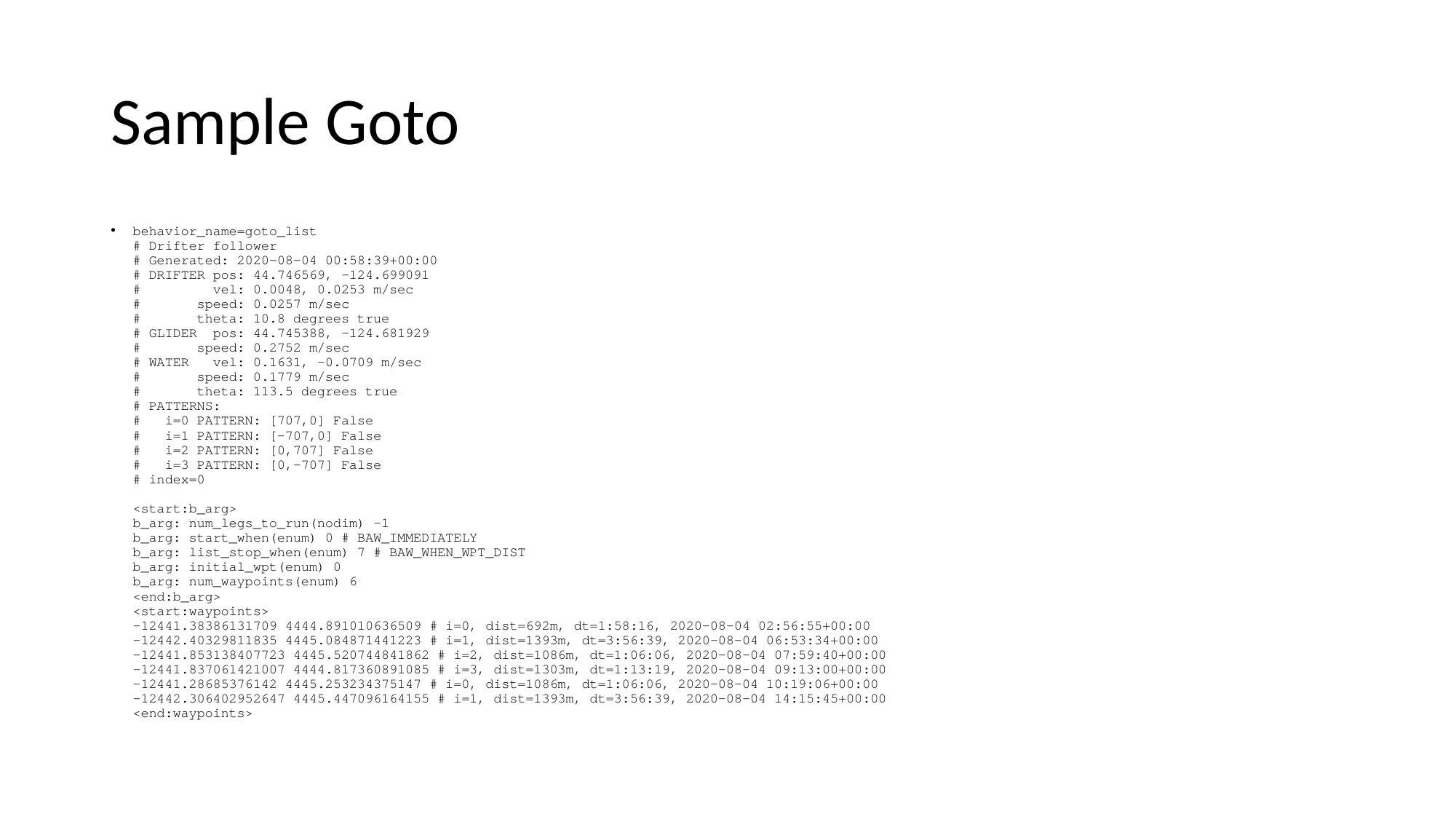

# Sample Goto
behavior_name=goto_list
# Drifter follower
# Generated: 2020-08-04 00:58:39+00:00
# DRIFTER pos: 44.746569, -124.699091
#         vel: 0.0048, 0.0253 m/sec
#       speed: 0.0257 m/sec
#       theta: 10.8 degrees true
# GLIDER  pos: 44.745388, -124.681929
#       speed: 0.2752 m/sec
# WATER   vel: 0.1631, -0.0709 m/sec
#       speed: 0.1779 m/sec
#       theta: 113.5 degrees true
# PATTERNS:
#   i=0 PATTERN: [707,0] False
#   i=1 PATTERN: [-707,0] False
#   i=2 PATTERN: [0,707] False
#   i=3 PATTERN: [0,-707] False
# index=0
<start:b_arg>
b_arg: num_legs_to_run(nodim) -1
b_arg: start_when(enum) 0 # BAW_IMMEDIATELY
b_arg: list_stop_when(enum) 7 # BAW_WHEN_WPT_DIST
b_arg: initial_wpt(enum) 0
b_arg: num_waypoints(enum) 6
<end:b_arg>
<start:waypoints>
-12441.38386131709 4444.891010636509 # i=0, dist=692m, dt=1:58:16, 2020-08-04 02:56:55+00:00
-12442.40329811835 4445.084871441223 # i=1, dist=1393m, dt=3:56:39, 2020-08-04 06:53:34+00:00
-12441.853138407723 4445.520744841862 # i=2, dist=1086m, dt=1:06:06, 2020-08-04 07:59:40+00:00
-12441.837061421007 4444.817360891085 # i=3, dist=1303m, dt=1:13:19, 2020-08-04 09:13:00+00:00
-12441.28685376142 4445.253234375147 # i=0, dist=1086m, dt=1:06:06, 2020-08-04 10:19:06+00:00
-12442.306402952647 4445.447096164155 # i=1, dist=1393m, dt=3:56:39, 2020-08-04 14:15:45+00:00
<end:waypoints>